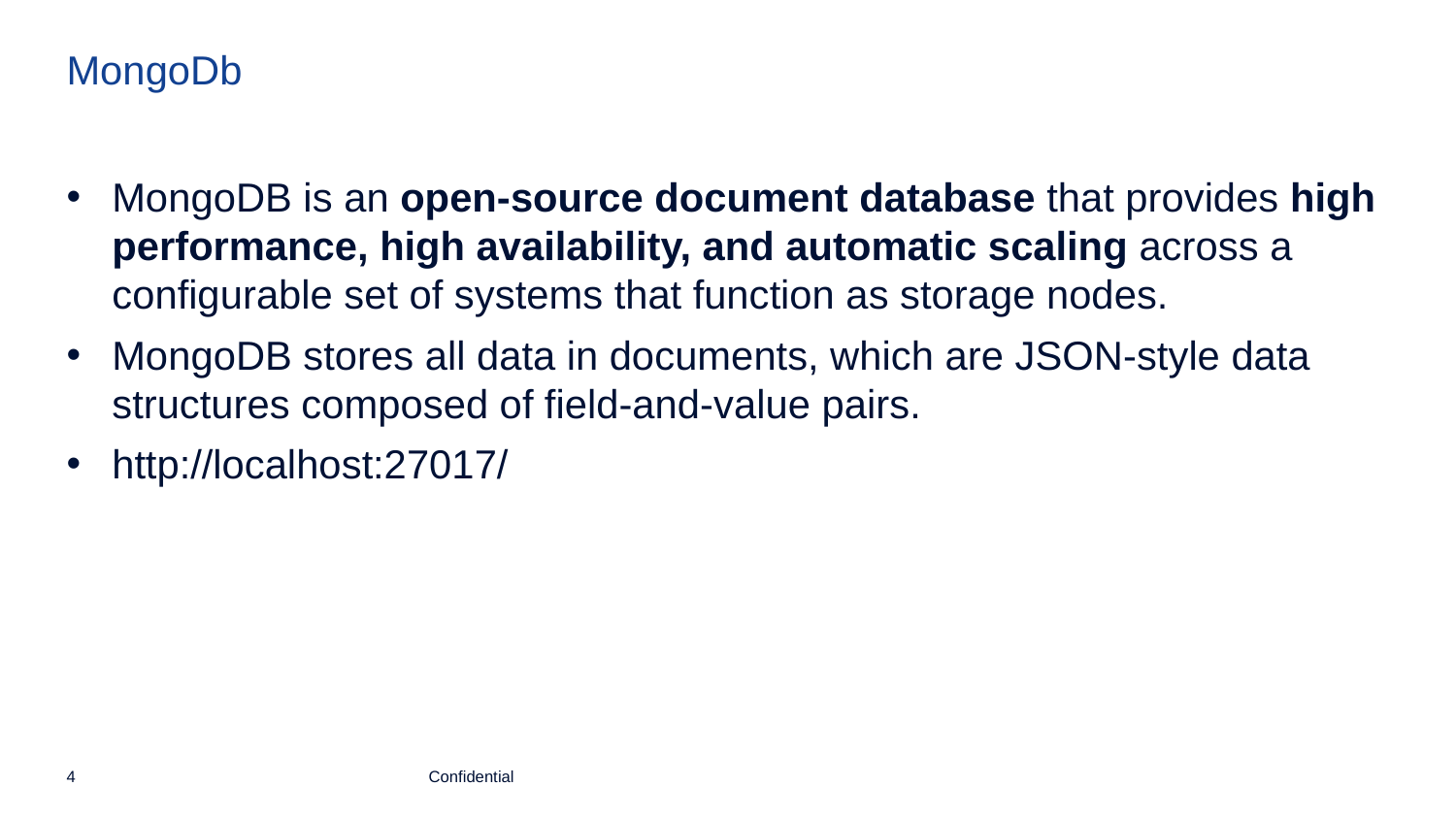

# MongoDb

MongoDB is an open-source document database that provides high performance, high availability, and automatic scaling across a configurable set of systems that function as storage nodes.
MongoDB stores all data in documents, which are JSON-style data structures composed of field-and-value pairs.
http://localhost:27017/
Confidential